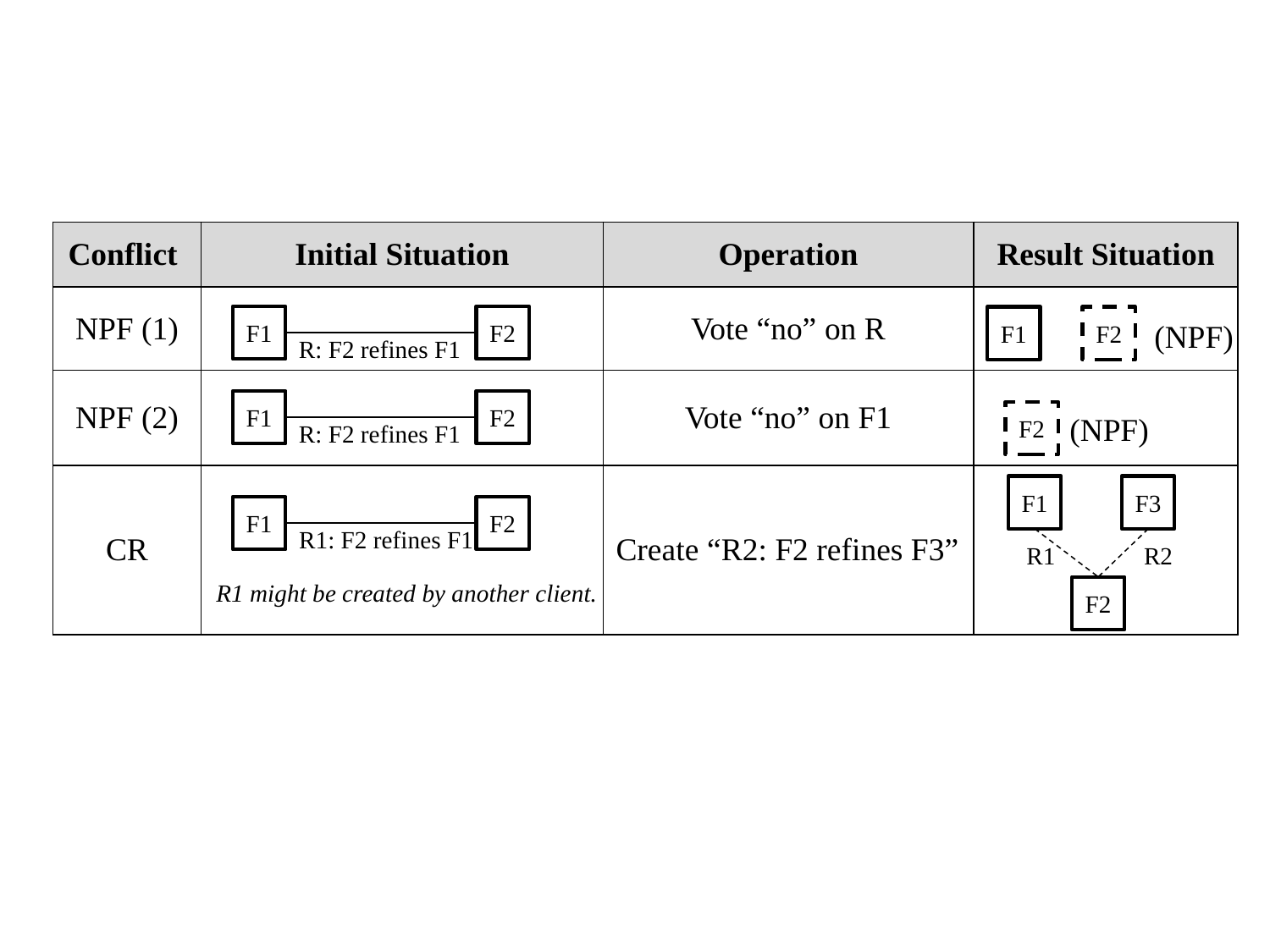

| Conflict | Initial Situation | Operation | Result Situation |
| --- | --- | --- | --- |
| NPF (1) |  | Vote “no” on R |  |
| NPF (2) |  | Vote “no” on F1 |  |
| CR |  | Create “R2: F2 refines F3” |  |
F1
F2
R: F2 refines F1
F1
F2
(NPF)
F1
F2
R: F2 refines F1
F2
(NPF)
F1
F3
R1
R2
F2
F1
F2
R1: F2 refines F1
R1 might be created by another client.